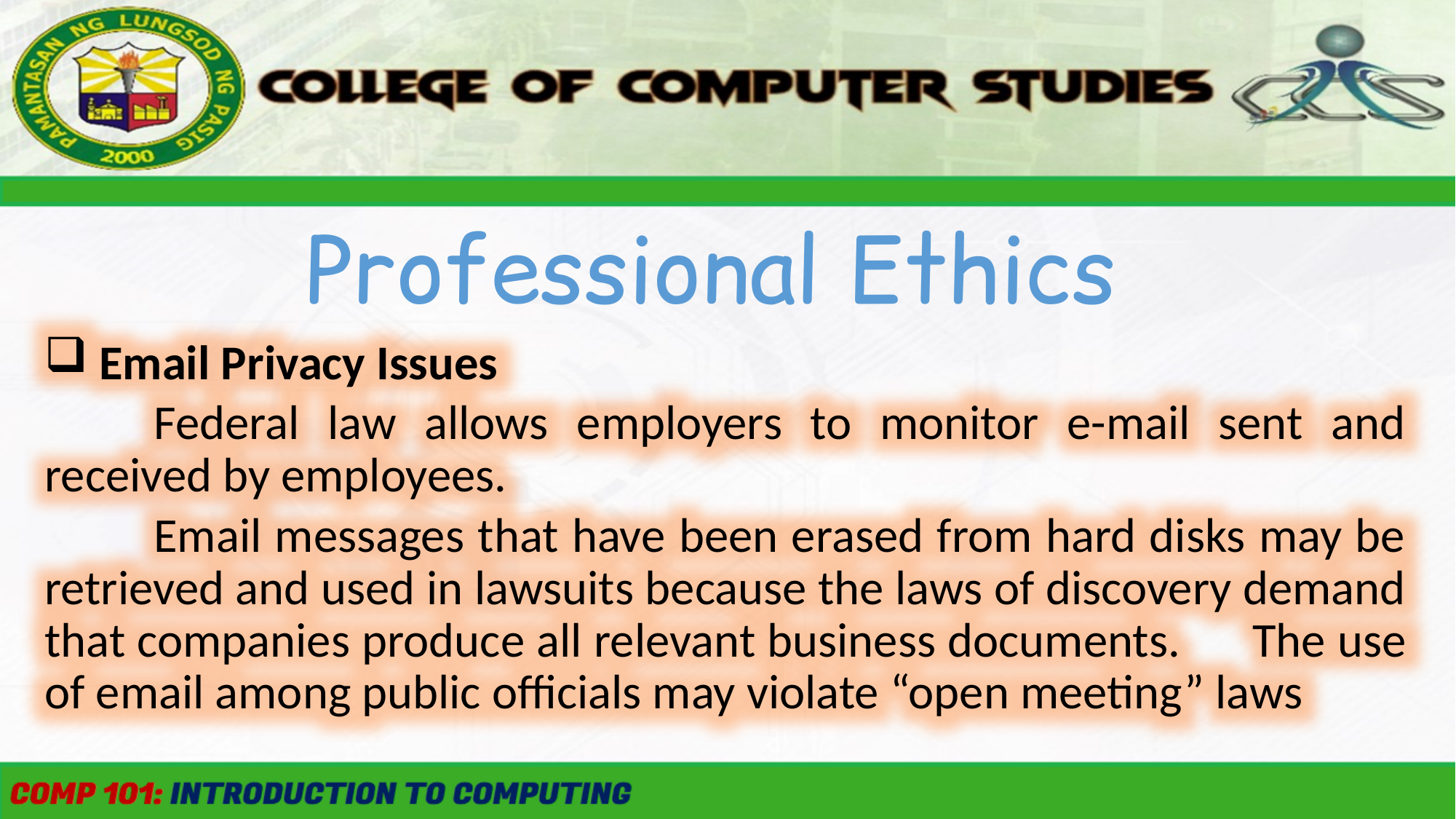

Professional Ethics
Email Privacy Issues
	Federal law allows employers to monitor e-mail sent and received by employees.
	Email messages that have been erased from hard disks may be retrieved and used in lawsuits because the laws of discovery demand that companies produce all relevant business documents. 	The use of email among public officials may violate “open meeting” laws